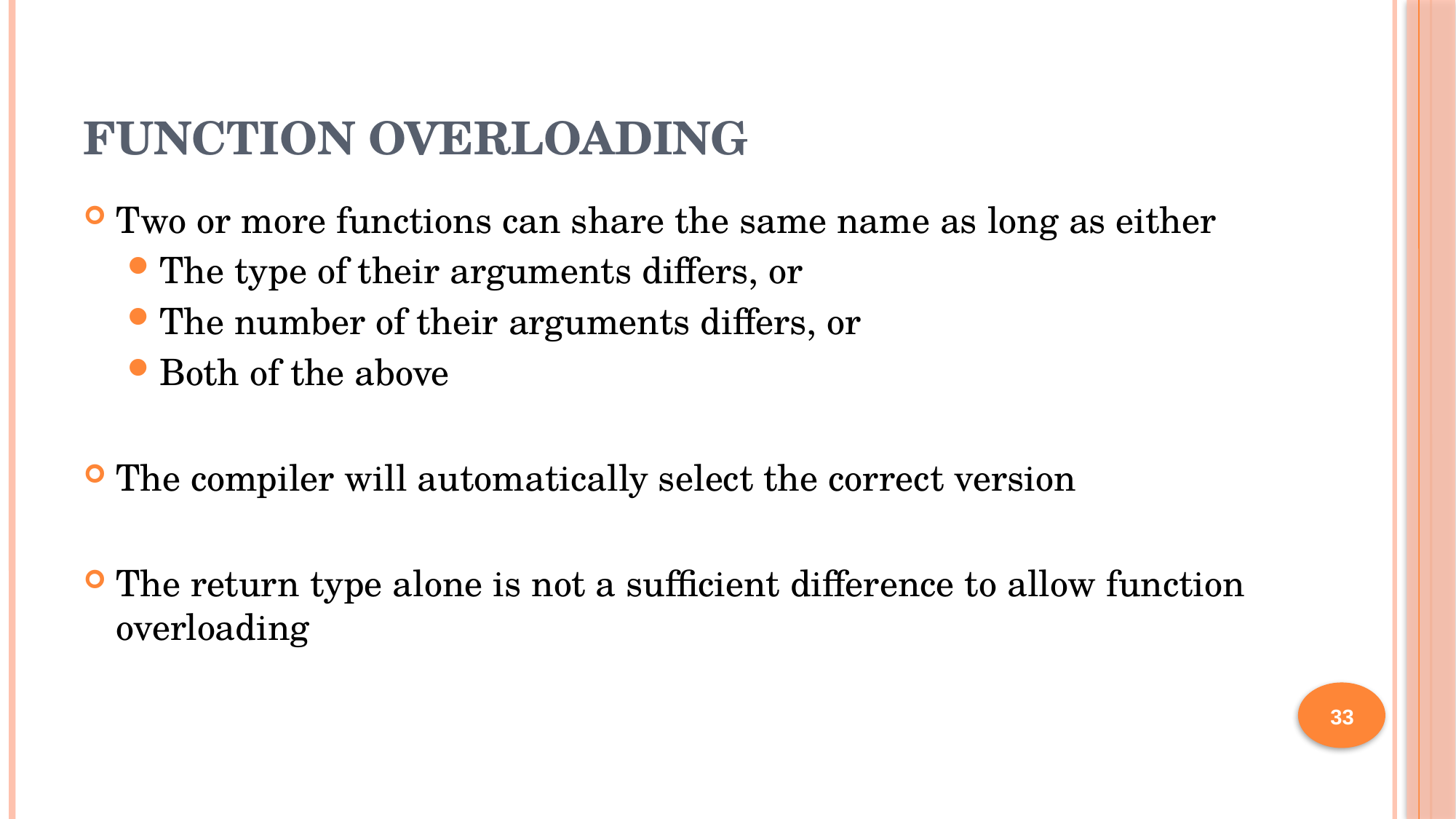

# Function Overloading
Two or more functions can share the same name as long as either
The type of their arguments differs, or
The number of their arguments differs, or
Both of the above

The compiler will automatically select the correct version

The return type alone is not a sufficient difference to allow function overloading
33